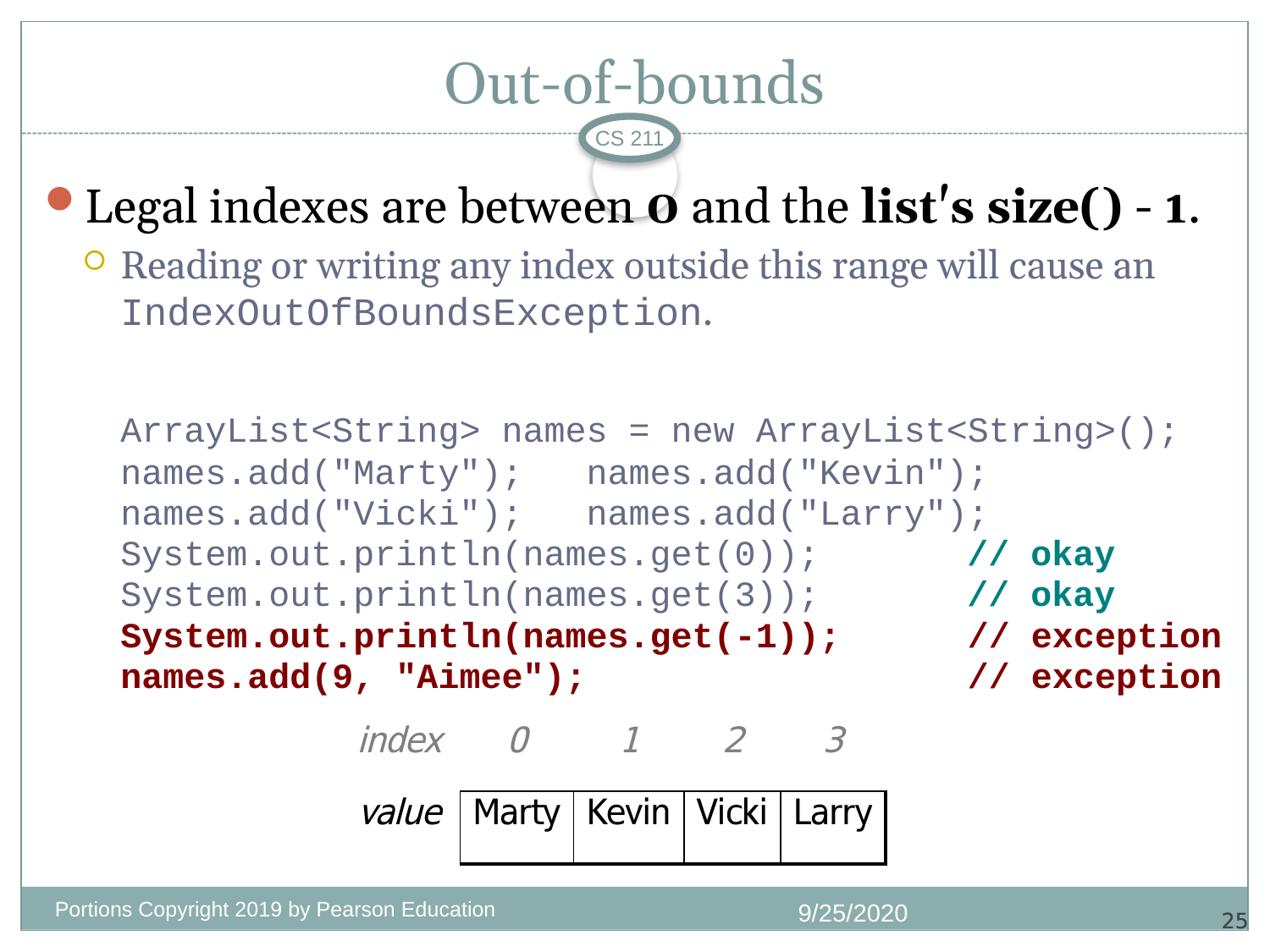

# Out-of-bounds
CS 211
Legal indexes are between 0 and the list's size() - 1.
Reading or writing any index outside this range will cause an IndexOutOfBoundsException.

	ArrayList<String> names = new ArrayList<String>();
	names.add("Marty");   names.add("Kevin");
	names.add("Vicki");   names.add("Larry");
	System.out.println(names.get(0));       // okay
	System.out.println(names.get(3));       // okay
	System.out.println(names.get(-1));      // exception
	names.add(9, "Aimee");                  // exception
| index | 0 | 1 | 2 | 3 |
| --- | --- | --- | --- | --- |
| value | Marty | Kevin | Vicki | Larry |
Portions Copyright 2019 by Pearson Education
9/25/2020